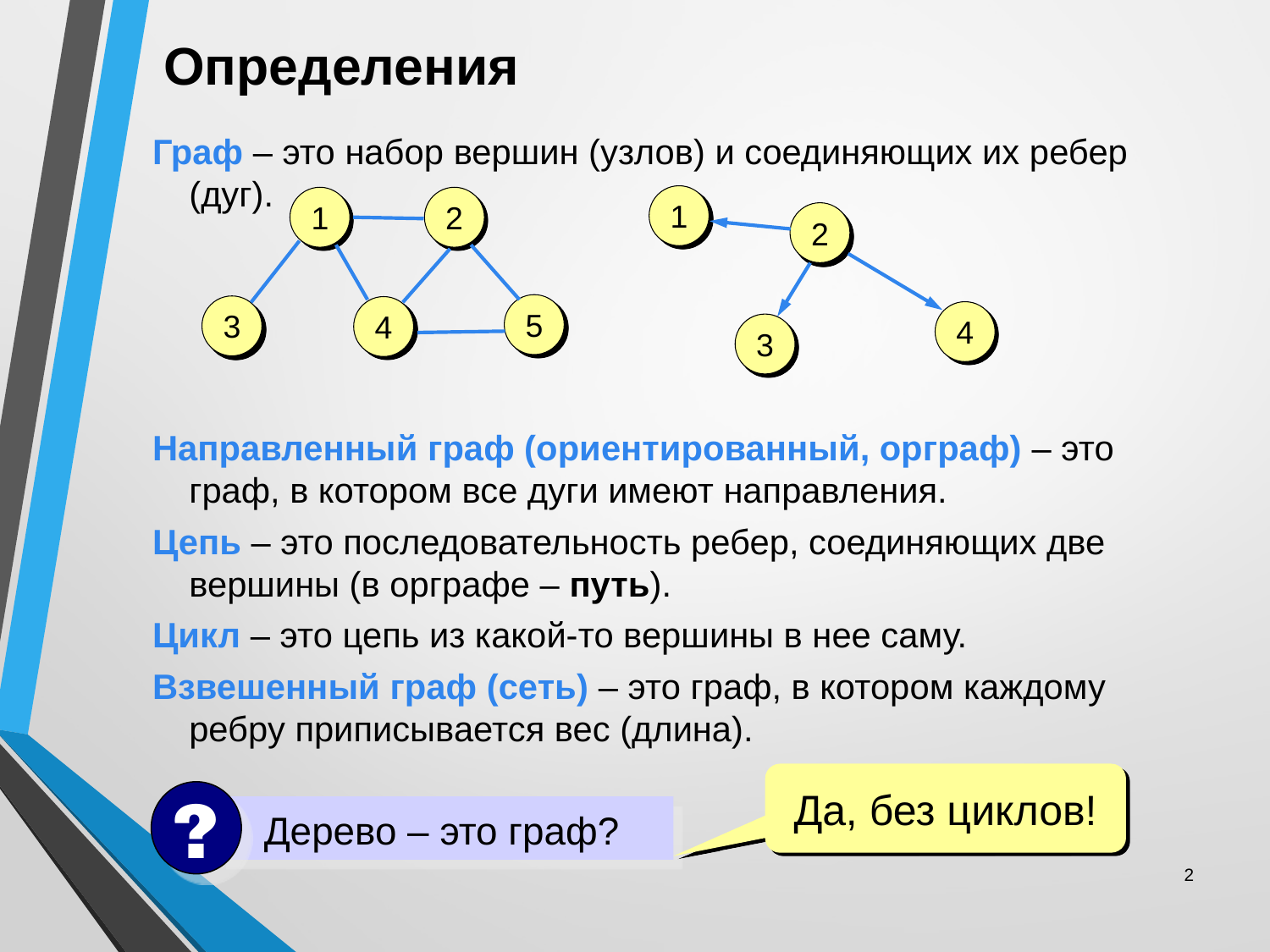

Определения
Граф – это набор вершин (узлов) и соединяющих их ребер (дуг).

Направленный граф (ориентированный, орграф) – это граф, в котором все дуги имеют направления.
Цепь – это последовательность ребер, соединяющих две вершины (в орграфе – путь).
Цикл – это цепь из какой-то вершины в нее саму.
Взвешенный граф (сеть) – это граф, в котором каждому ребру приписывается вес (длина).
1
2

4
3
1
2

5
3
4

Да, без циклов!
?
   Дерево – это граф?
2